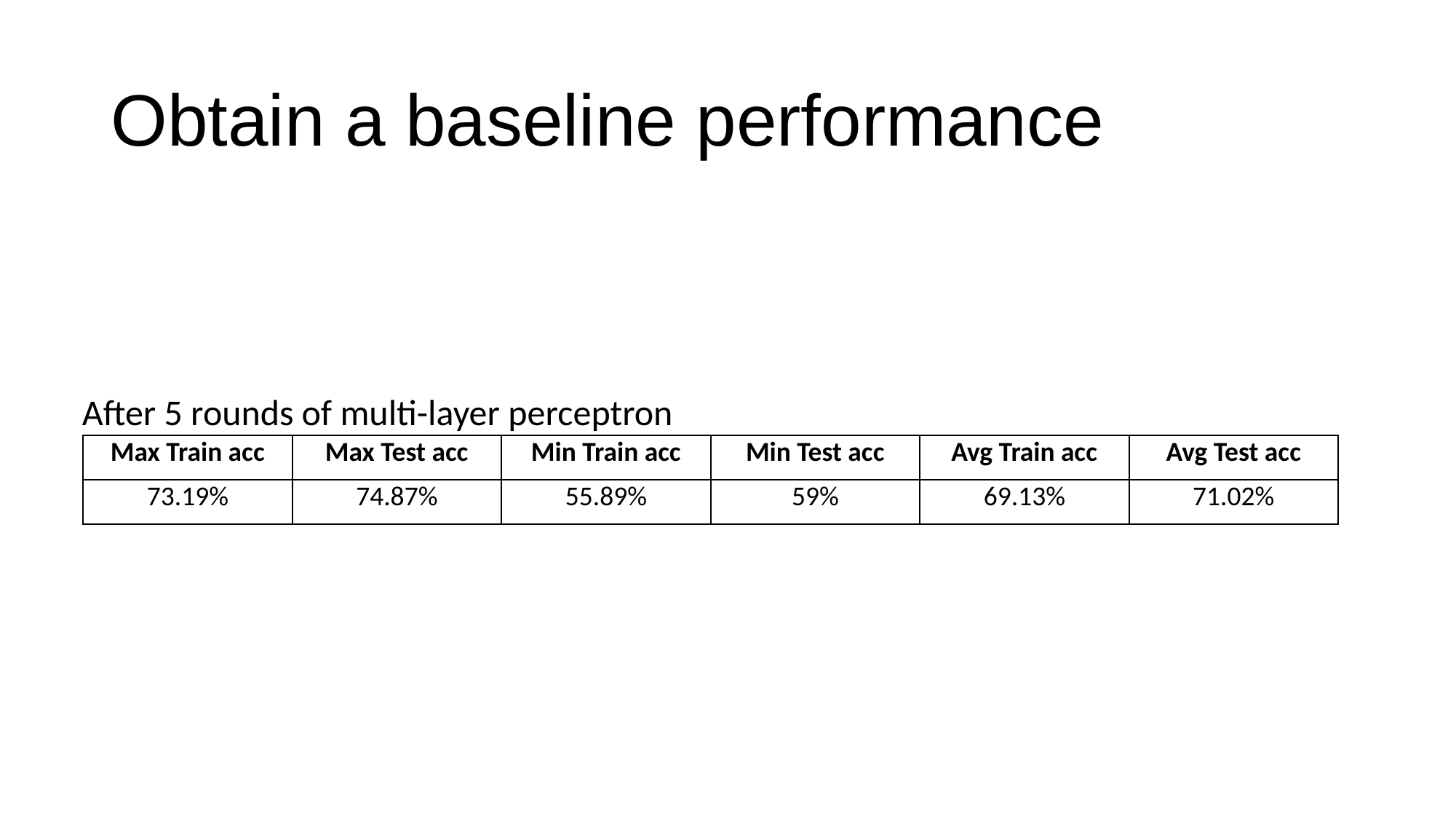

# Obtain a baseline performance
After 5 rounds of multi-layer perceptron
| Max Train acc | Max Test acc | Min Train acc | Min Test acc | Avg Train acc | Avg Test acc |
| --- | --- | --- | --- | --- | --- |
| 73.19% | 74.87% | 55.89% | 59% | 69.13% | 71.02% |